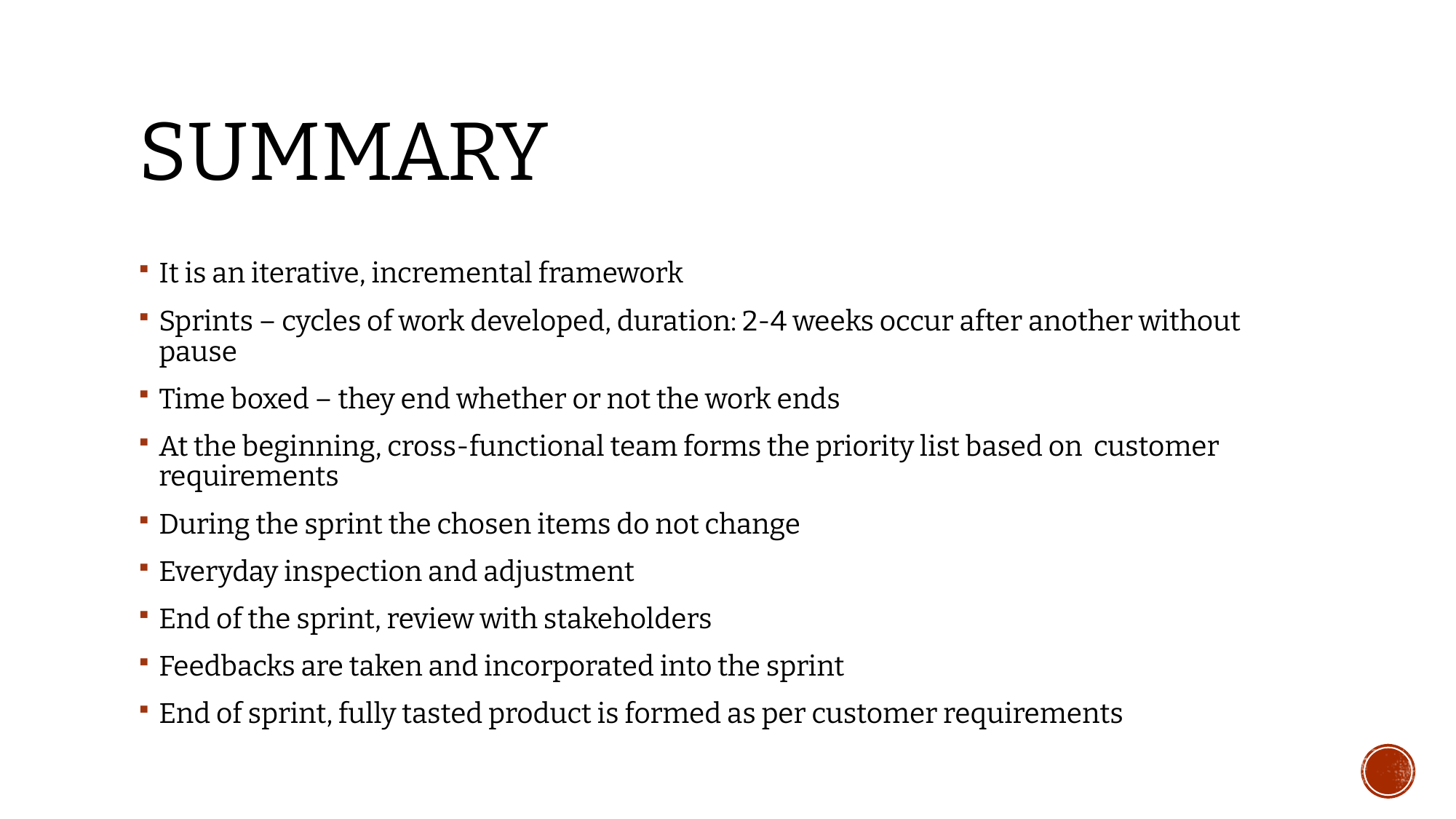

# Summary
It is an iterative, incremental framework
Sprints – cycles of work developed, duration: 2-4 weeks occur after another without pause
Time boxed – they end whether or not the work ends
At the beginning, cross-functional team forms the priority list based on  customer requirements
During the sprint the chosen items do not change
Everyday inspection and adjustment
End of the sprint, review with stakeholders
Feedbacks are taken and incorporated into the sprint
End of sprint, fully tasted product is formed as per customer requirements